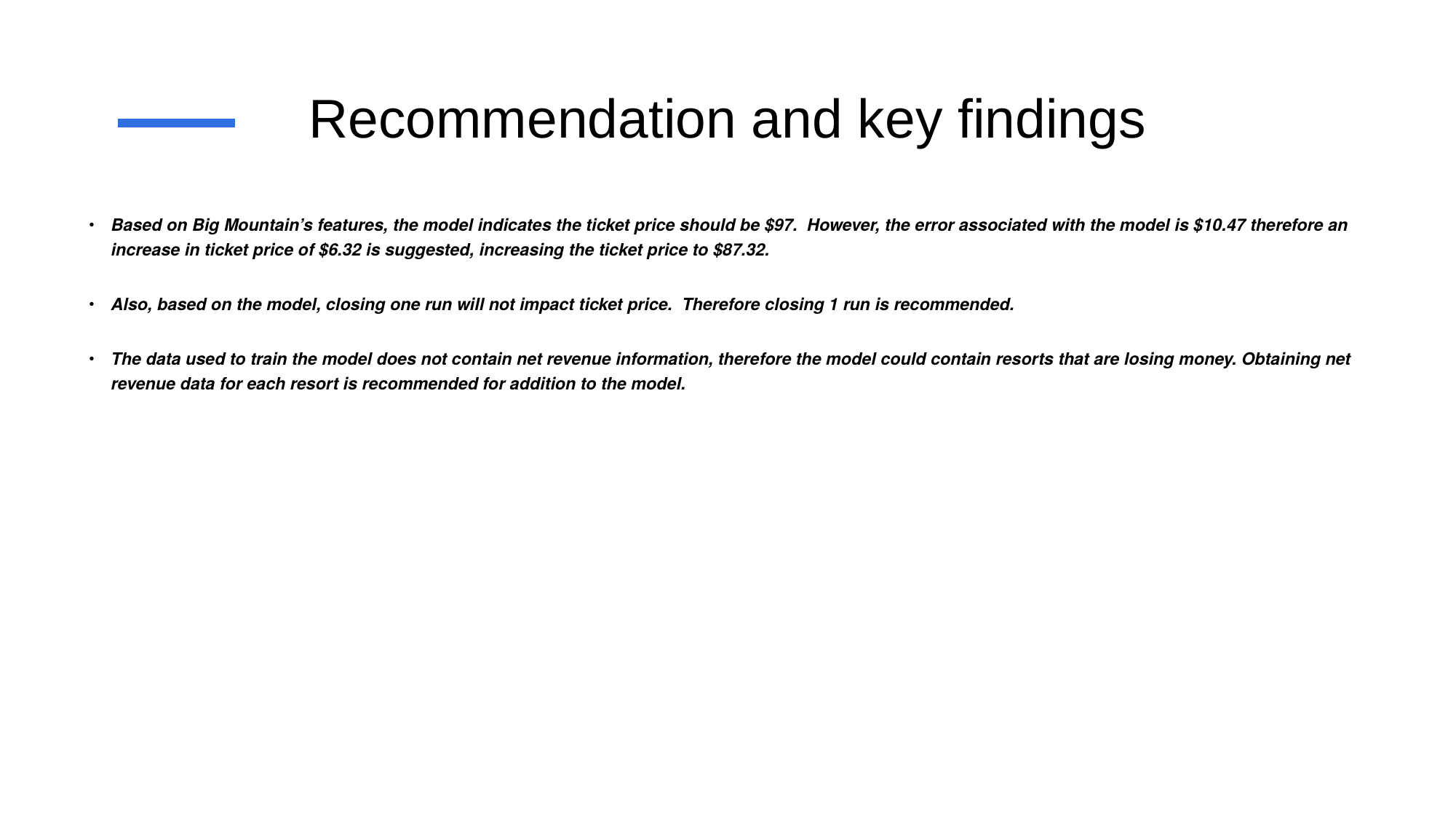

Recommendation and key findings

Based on Big Mountain’s features, the model indicates the ticket price should be $97.  However, the error associated with the model is $10.47 therefore an increase in ticket price of $6.32 is suggested, increasing the ticket price to $87.32.

Also, based on the model, closing one run will not impact ticket price.  Therefore closing 1 run is recommended.

The data used to train the model does not contain net revenue information, therefore the model could contain resorts that are losing money. Obtaining net revenue data for each resort is recommended for addition to the model.